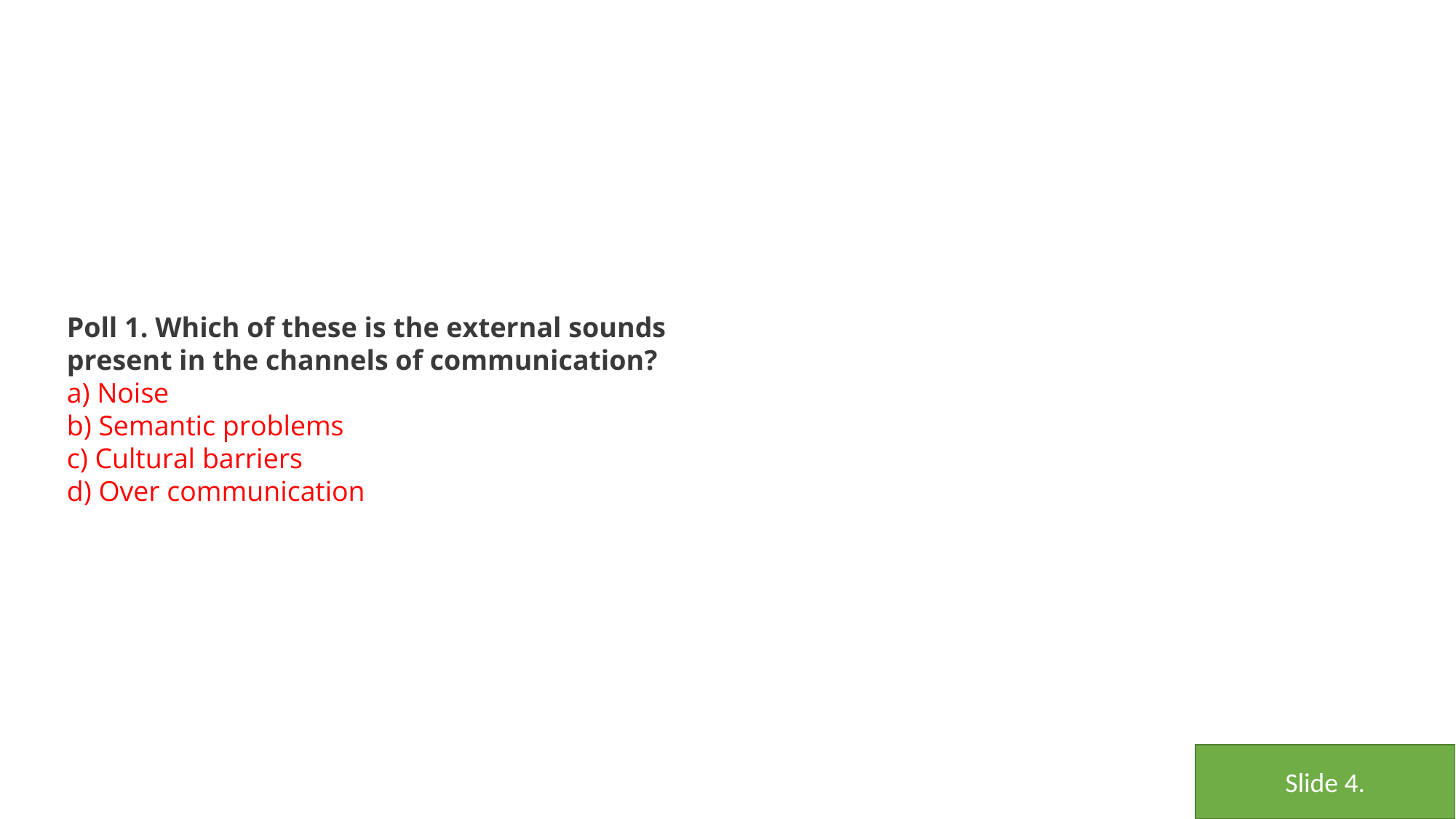

Poll 1. Which of these is the external sounds present in the channels of communication?
a) Noise
b) Semantic problems
c) Cultural barriers
d) Over communication
Slide 4.